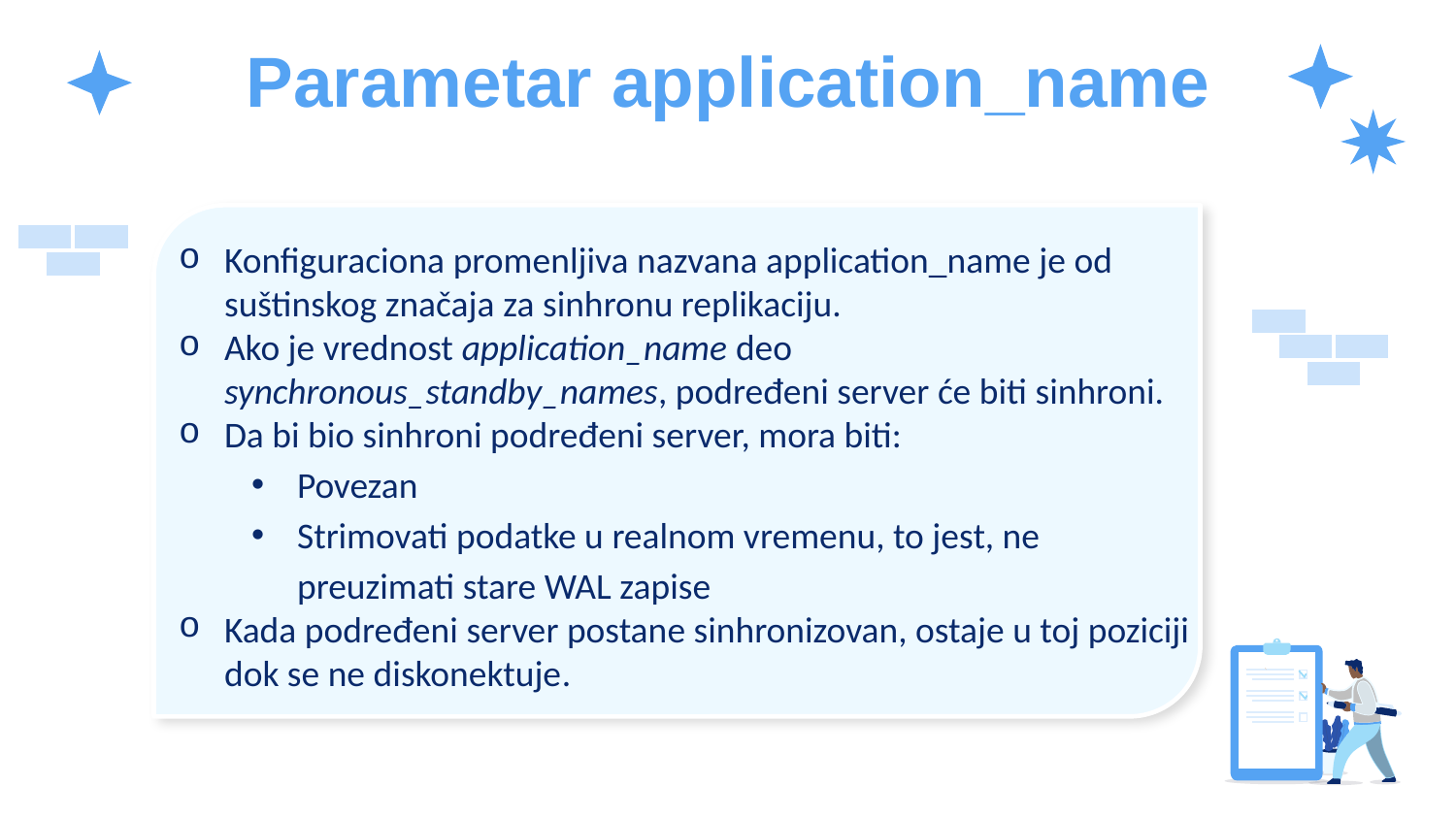

# Parametar application_name

Konfiguraciona promenljiva nazvana application_name je od suštinskog značaja za sinhronu replikaciju.
Ako je vrednost application_name deo synchronous_standby_names, podređeni server će biti sinhroni.
Da bi bio sinhroni podređeni server, mora biti:
Povezan
Strimovati podatke u realnom vremenu, to jest, ne preuzimati stare WAL zapise
Kada podređeni server postane sinhronizovan, ostaje u toj poziciji dok se ne diskonektuje.